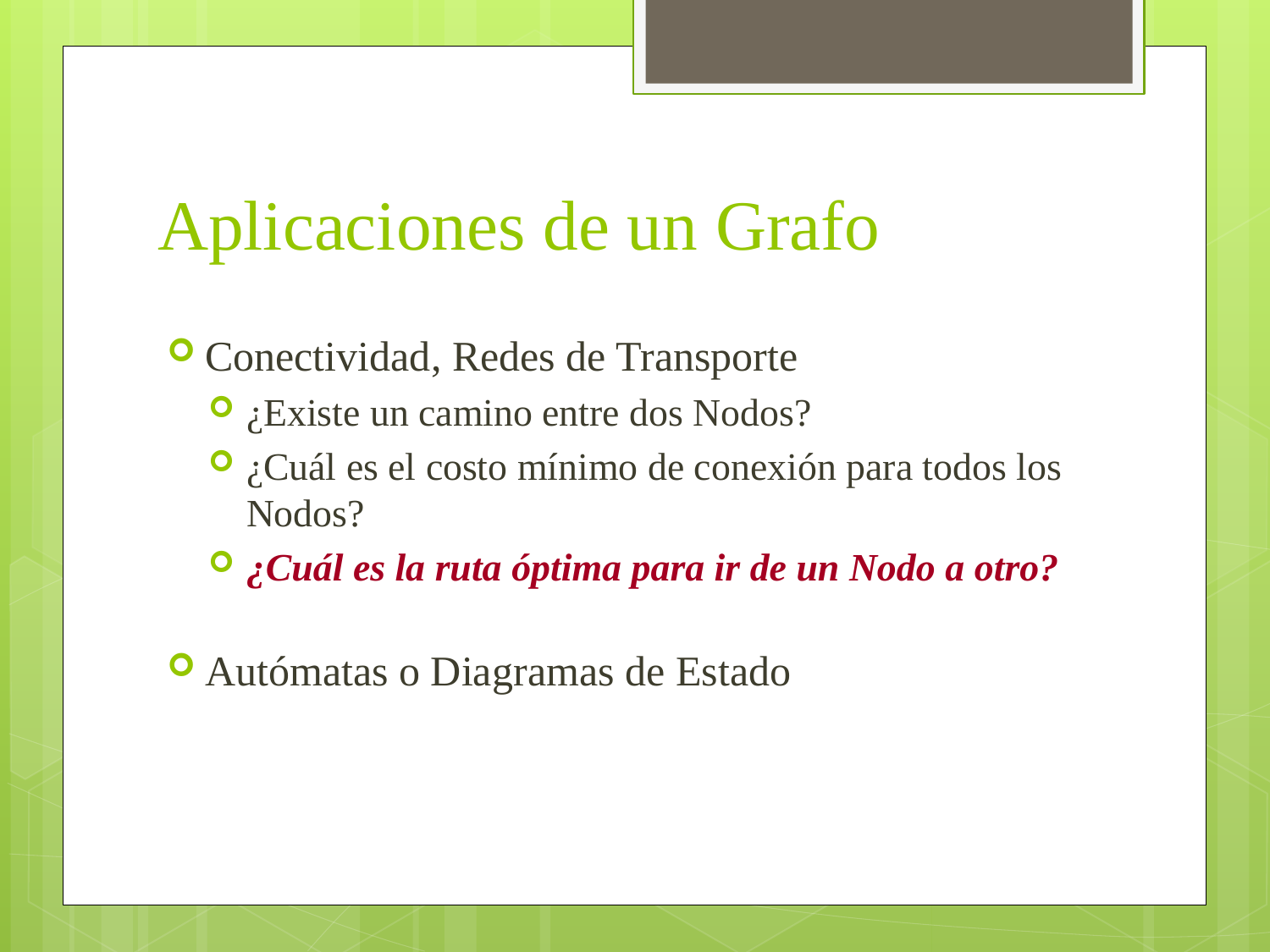

# Aplicaciones de un Grafo
Conectividad, Redes de Transporte
¿Existe un camino entre dos Nodos?
¿Cuál es el costo mínimo de conexión para todos los Nodos?
¿Cuál es la ruta óptima para ir de un Nodo a otro?
Autómatas o Diagramas de Estado